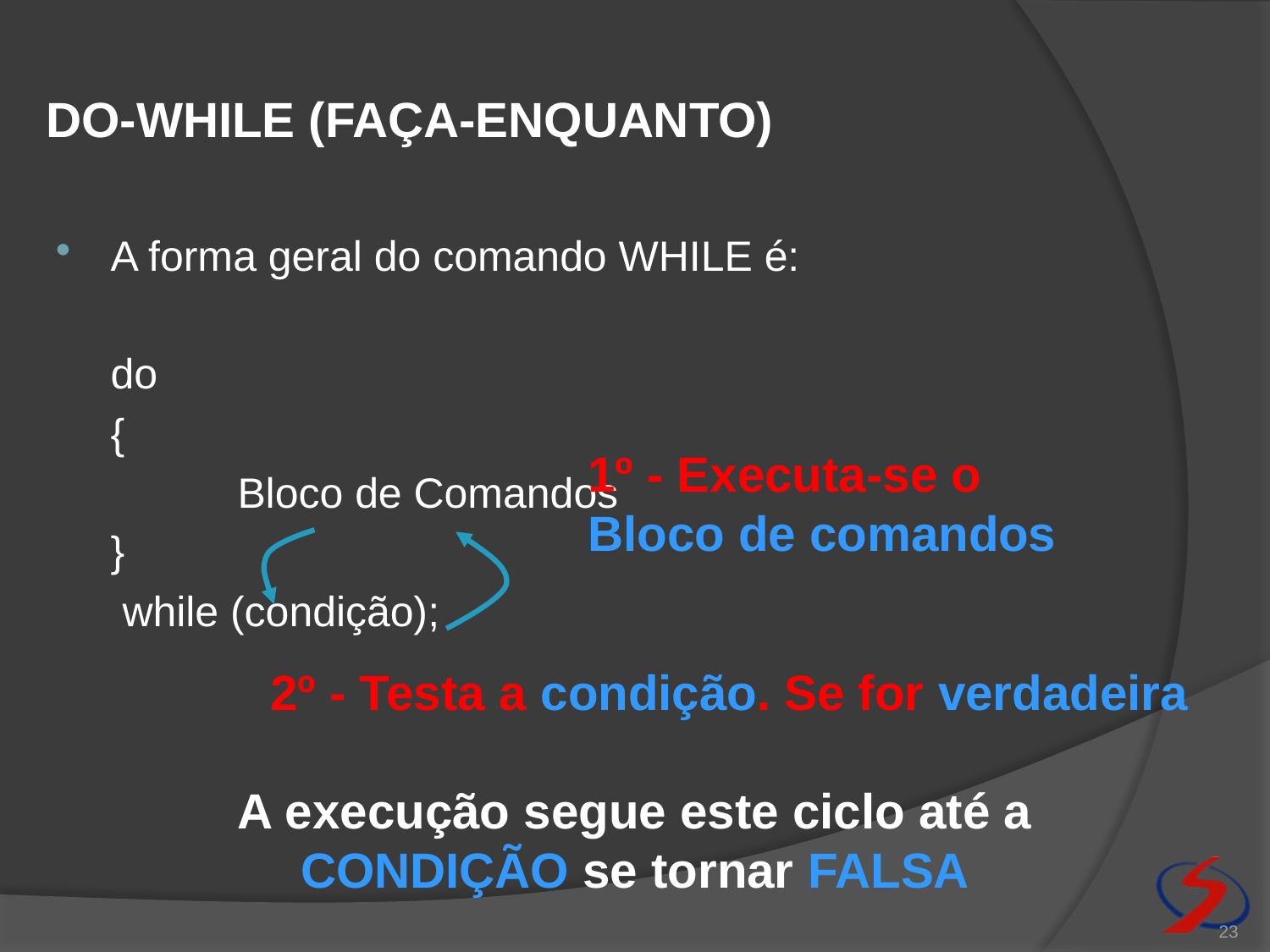

# Do-While (faça-enquanto)
A forma geral do comando WHILE é:

	do
	{
		Bloco de Comandos
	}
	 while (condição);

1º - Executa-se o Bloco de comandos

2º - Testa a condição. Se for verdadeira
A execução segue este ciclo até a CONDIÇÃO se tornar FALSA
23